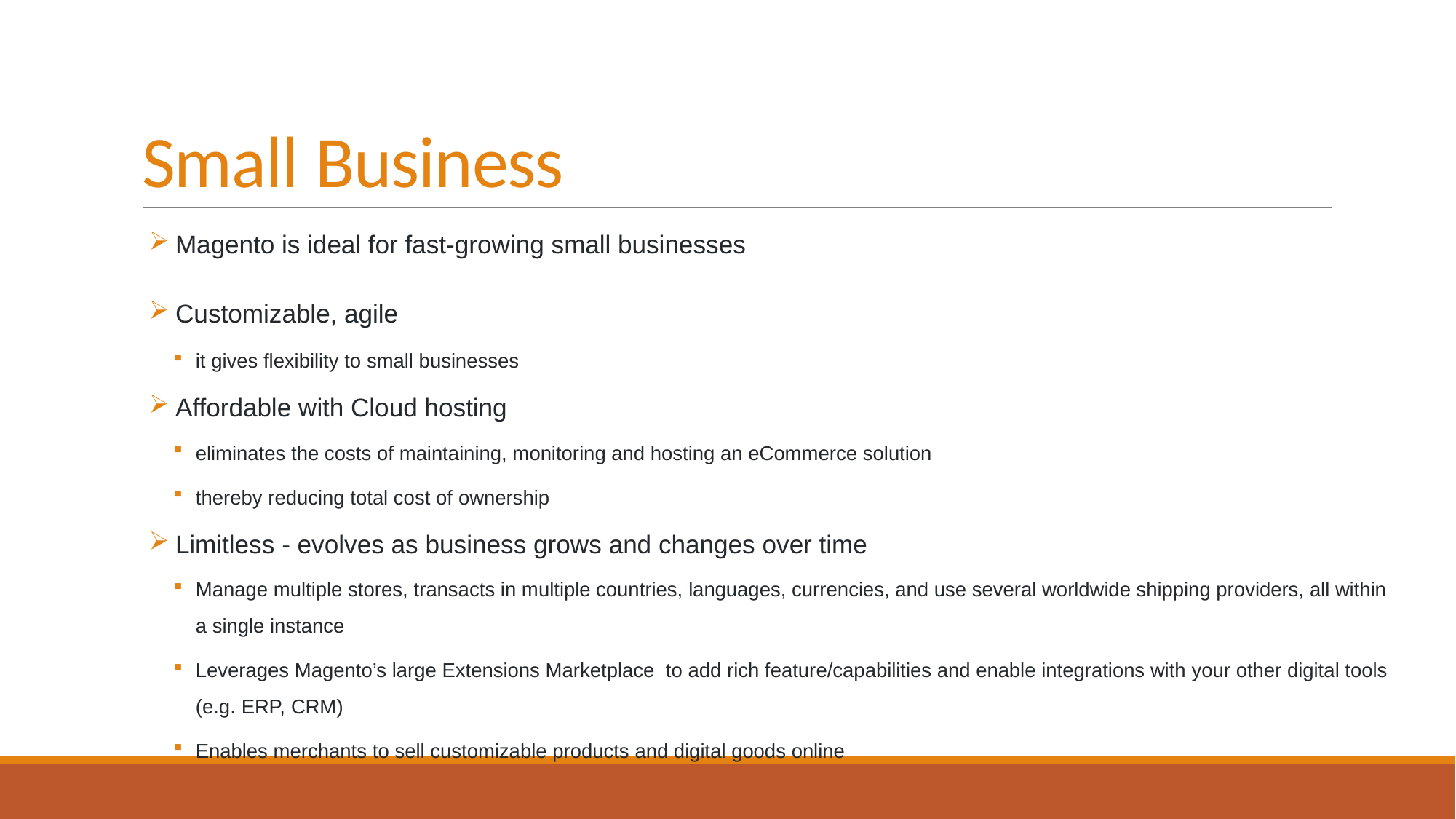

# Small Business
 Magento is ideal for fast-growing small businesses
 Customizable, agile
it gives flexibility to small businesses
 Affordable with Cloud hosting
eliminates the costs of maintaining, monitoring and hosting an eCommerce solution
thereby reducing total cost of ownership
 Limitless - evolves as business grows and changes over time
Manage multiple stores, transacts in multiple countries, languages, currencies, and use several worldwide shipping providers, all within a single instance
Leverages Magento’s large Extensions Marketplace  to add rich feature/capabilities and enable integrations with your other digital tools (e.g. ERP, CRM)
Enables merchants to sell customizable products and digital goods online